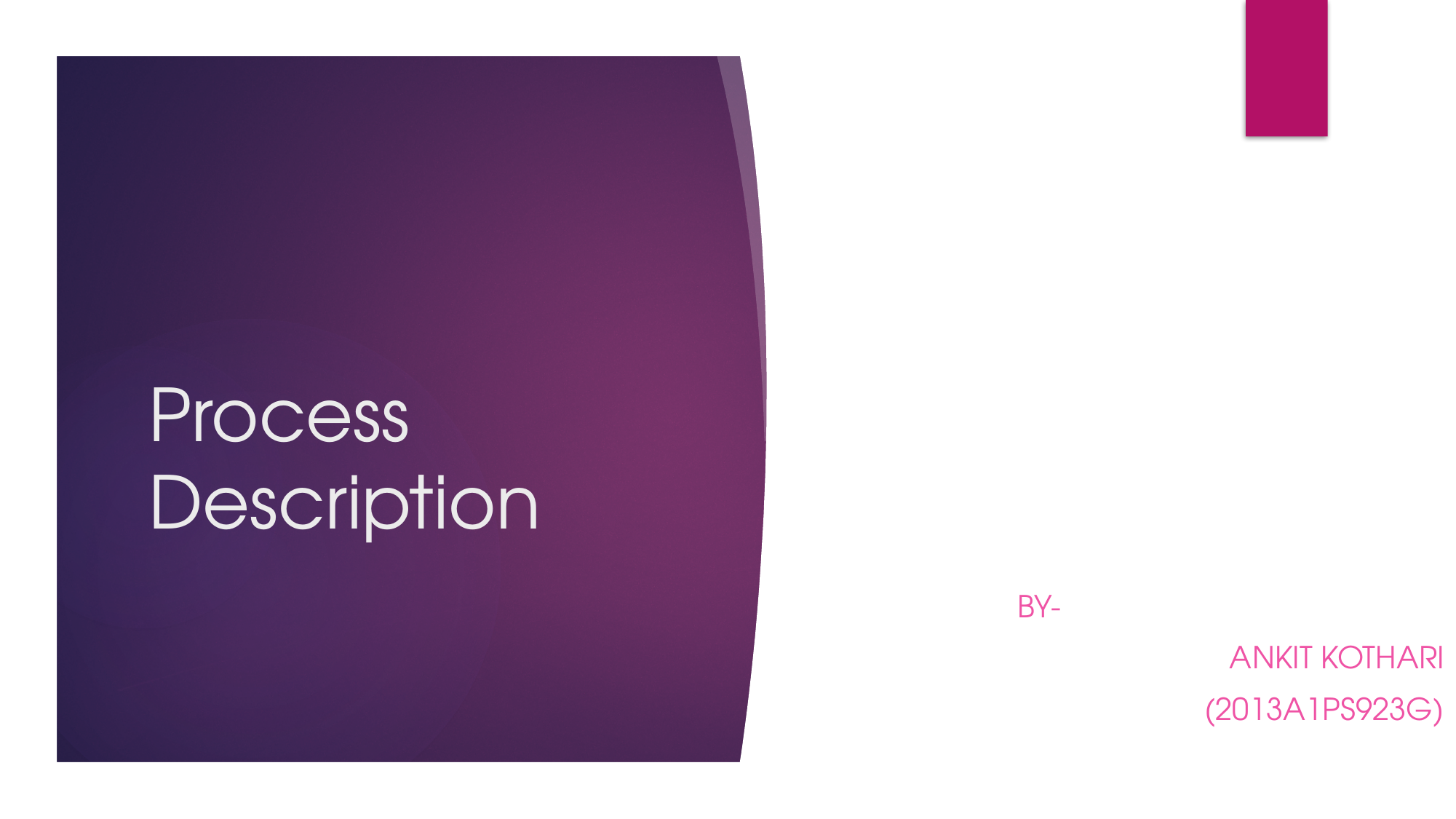

# Process Description
By-
Ankit Kothari
(2013A1ps923g)